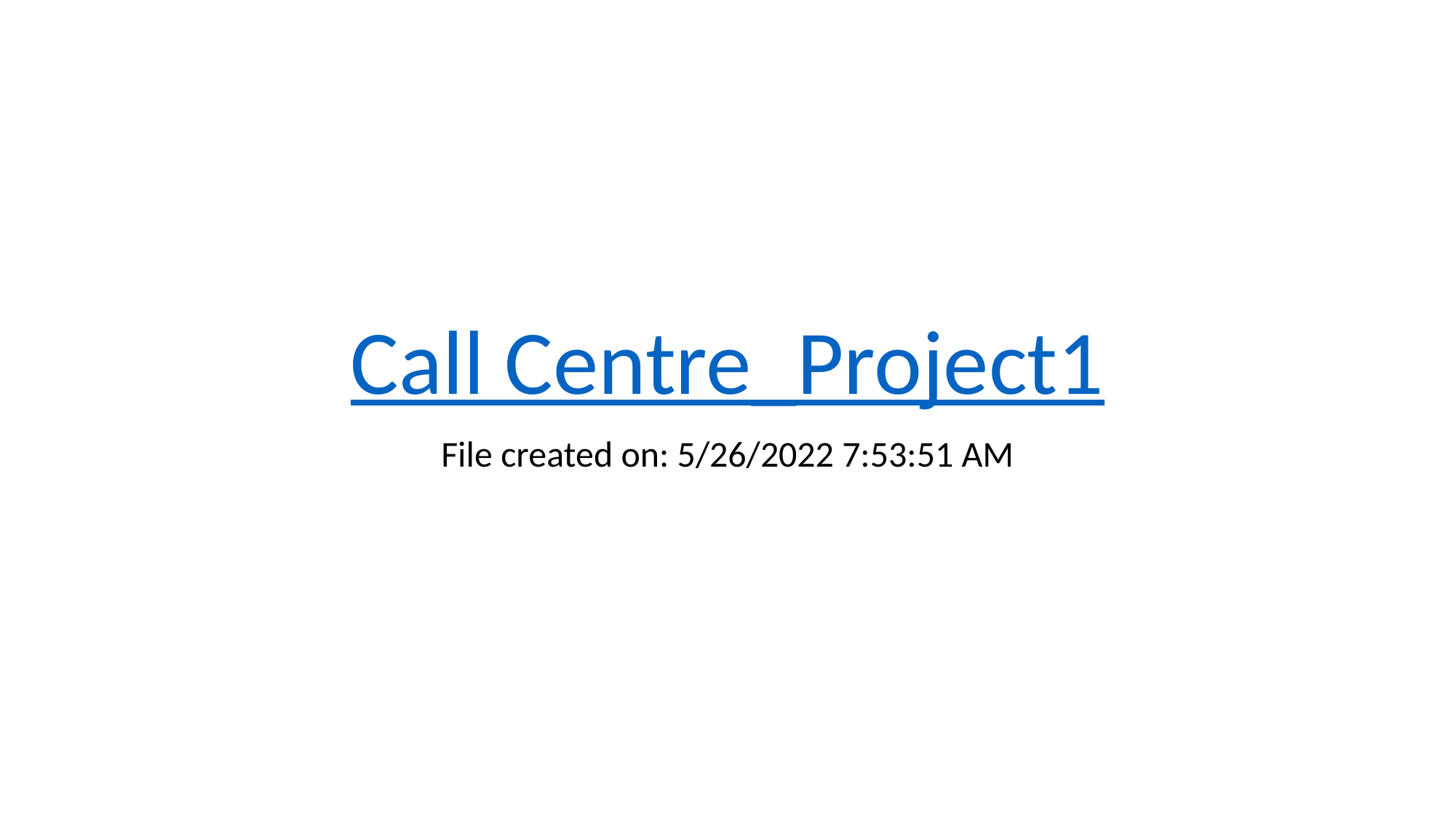

# Call Centre_Project1
File created on: 5/26/2022 7:53:51 AM